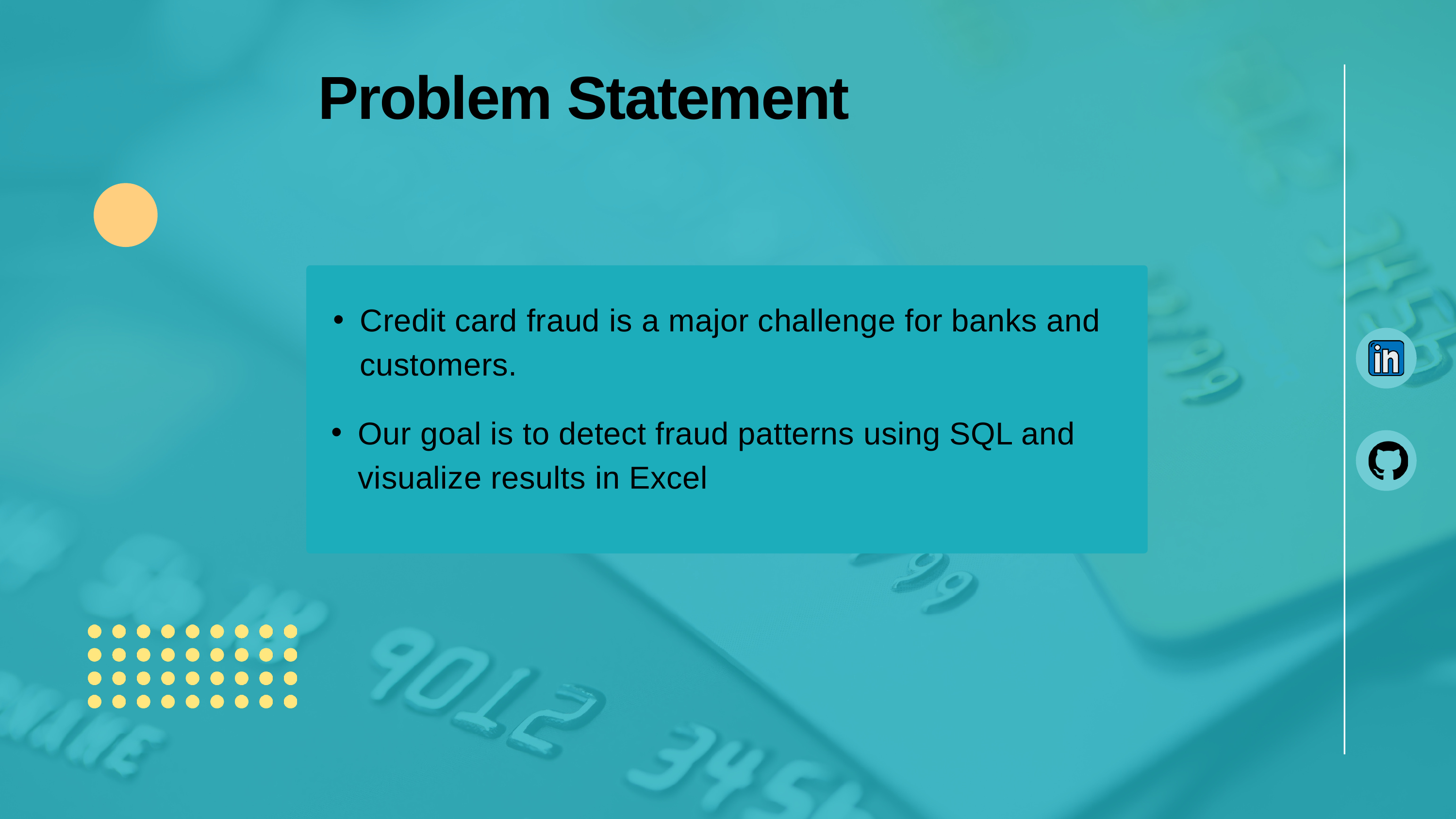

Problem Statement

Credit card fraud is a major challenge for banks and customers.
Our goal is to detect fraud patterns using SQL and visualize results in Excel